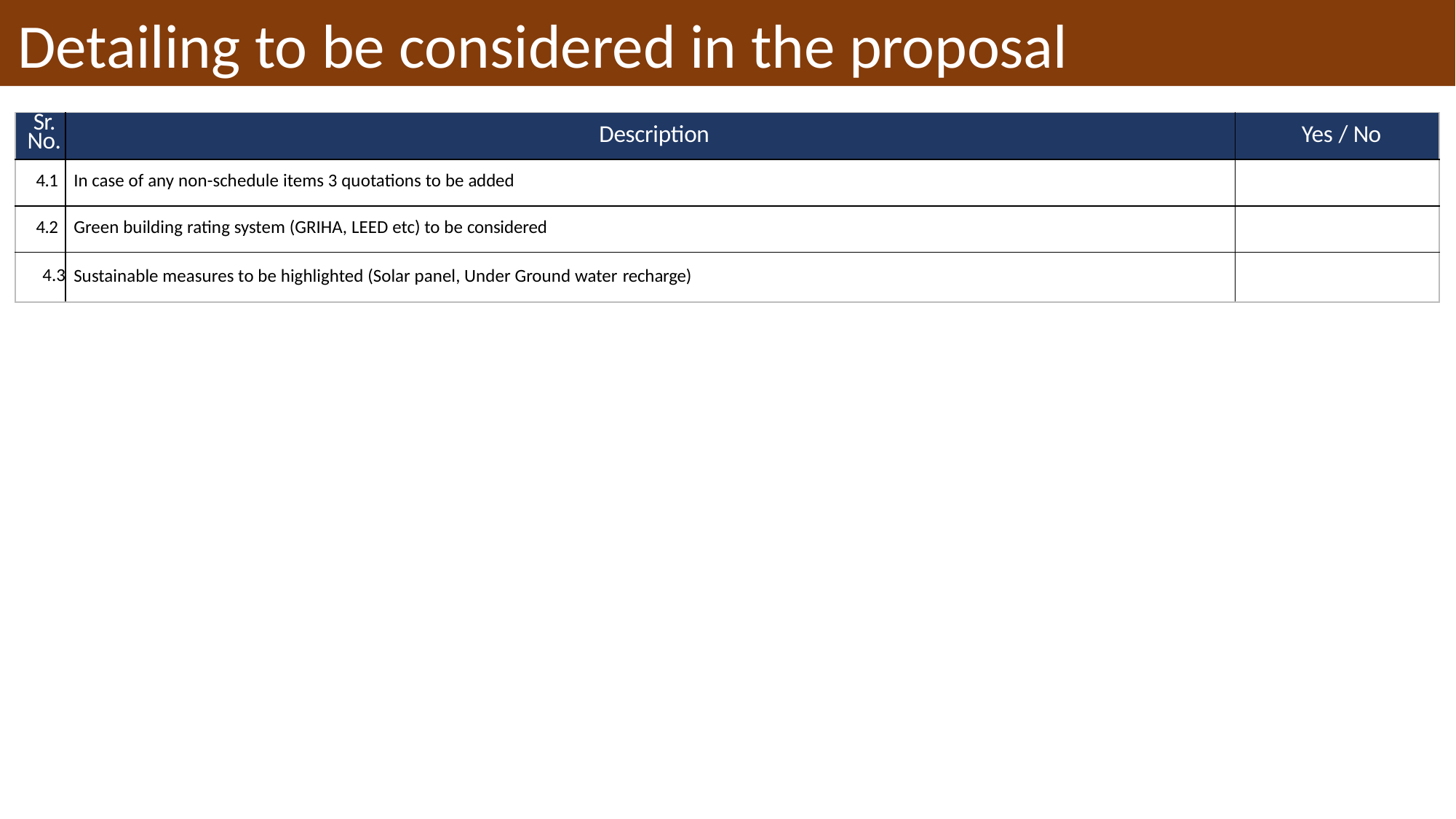

# Detailing to be considered in the proposal
| Sr. No. | Description | Yes / No |
| --- | --- | --- |
| 4.1 | In case of any non-schedule items 3 quotations to be added |  |
| 4.2 | Green building rating system (GRIHA, LEED etc) to be considered |  |
| 4.3 | Sustainable measures to be highlighted (Solar panel, Under Ground water recharge) |  |